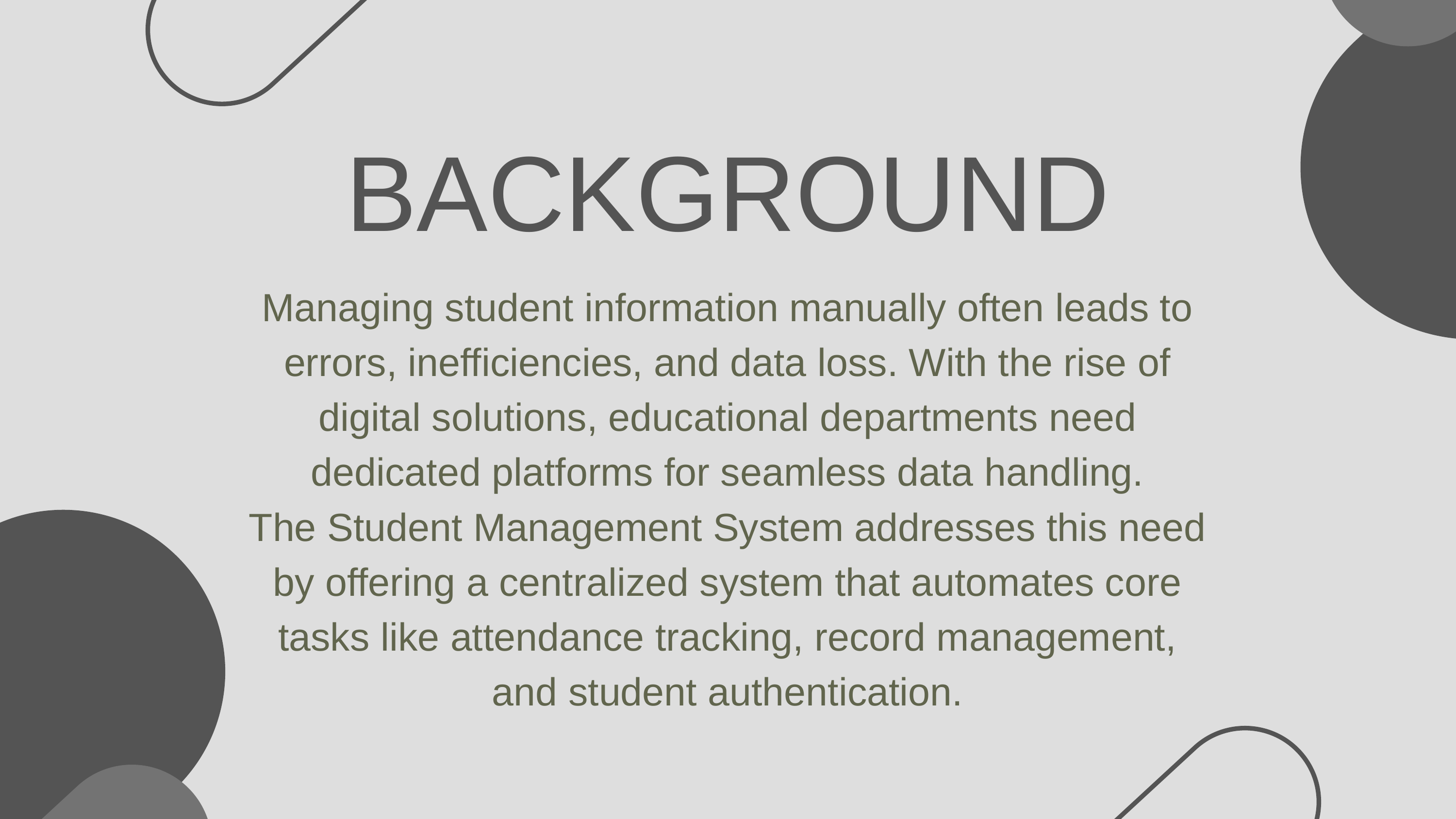

BACKGROUND
Managing student information manually often leads to errors, inefficiencies, and data loss. With the rise of digital solutions, educational departments need dedicated platforms for seamless data handling.
The Student Management System addresses this need by offering a centralized system that automates core tasks like attendance tracking, record management, and student authentication.